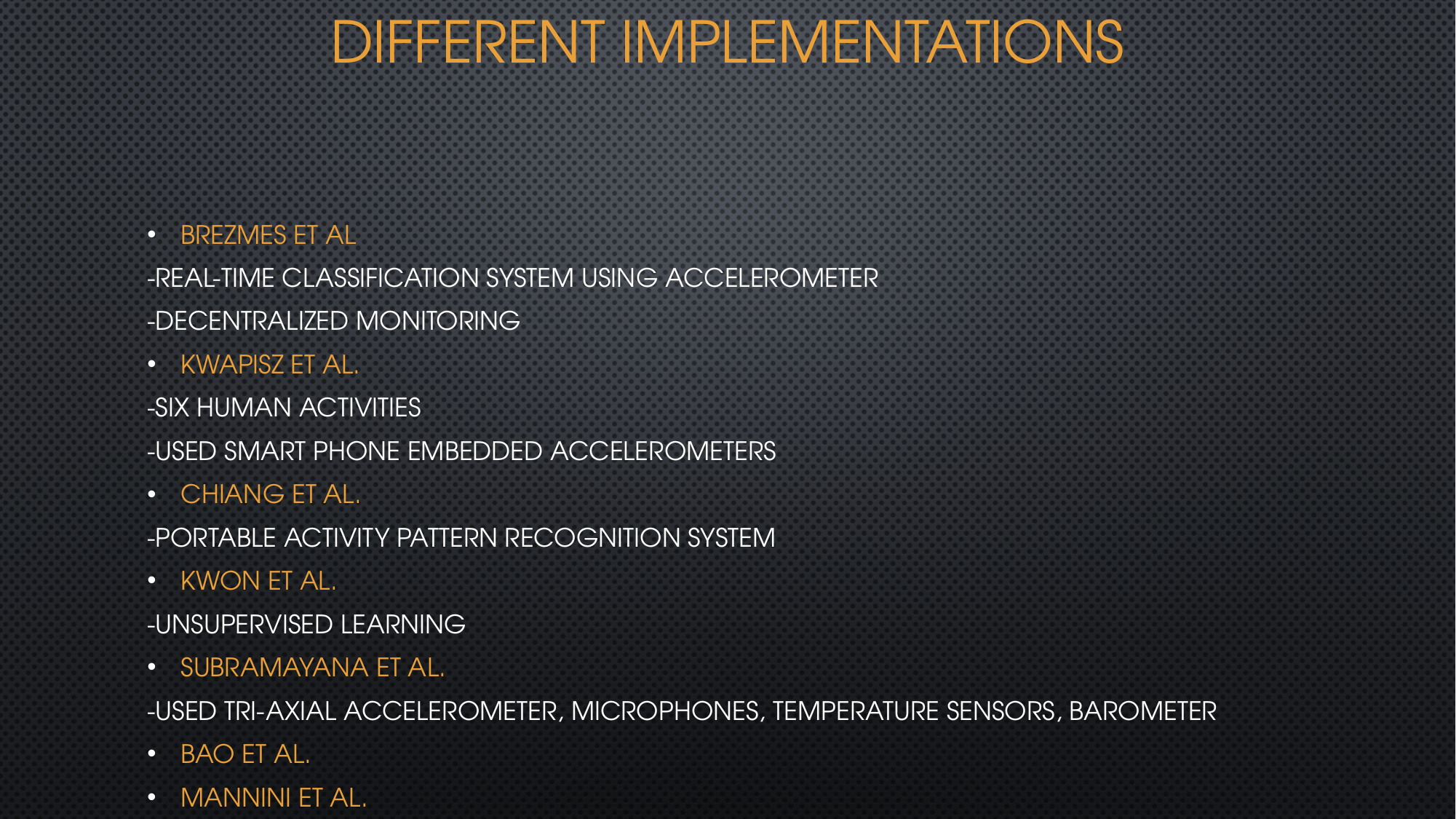

# Different implementations
Brezmes et al
-Real-time classification system using accelerometer
-Decentralized monitoring
Kwapisz et al.
-Six human activities
-Used smart phone embedded accelerometers
Chiang et al.
-Portable activity pattern recognition system
Kwon et al.
-Unsupervised learning
Subramayana et al.
-Used tri-axial accelerometer, microphones, temperature sensors, barometer
Bao et al.
Mannini et al.